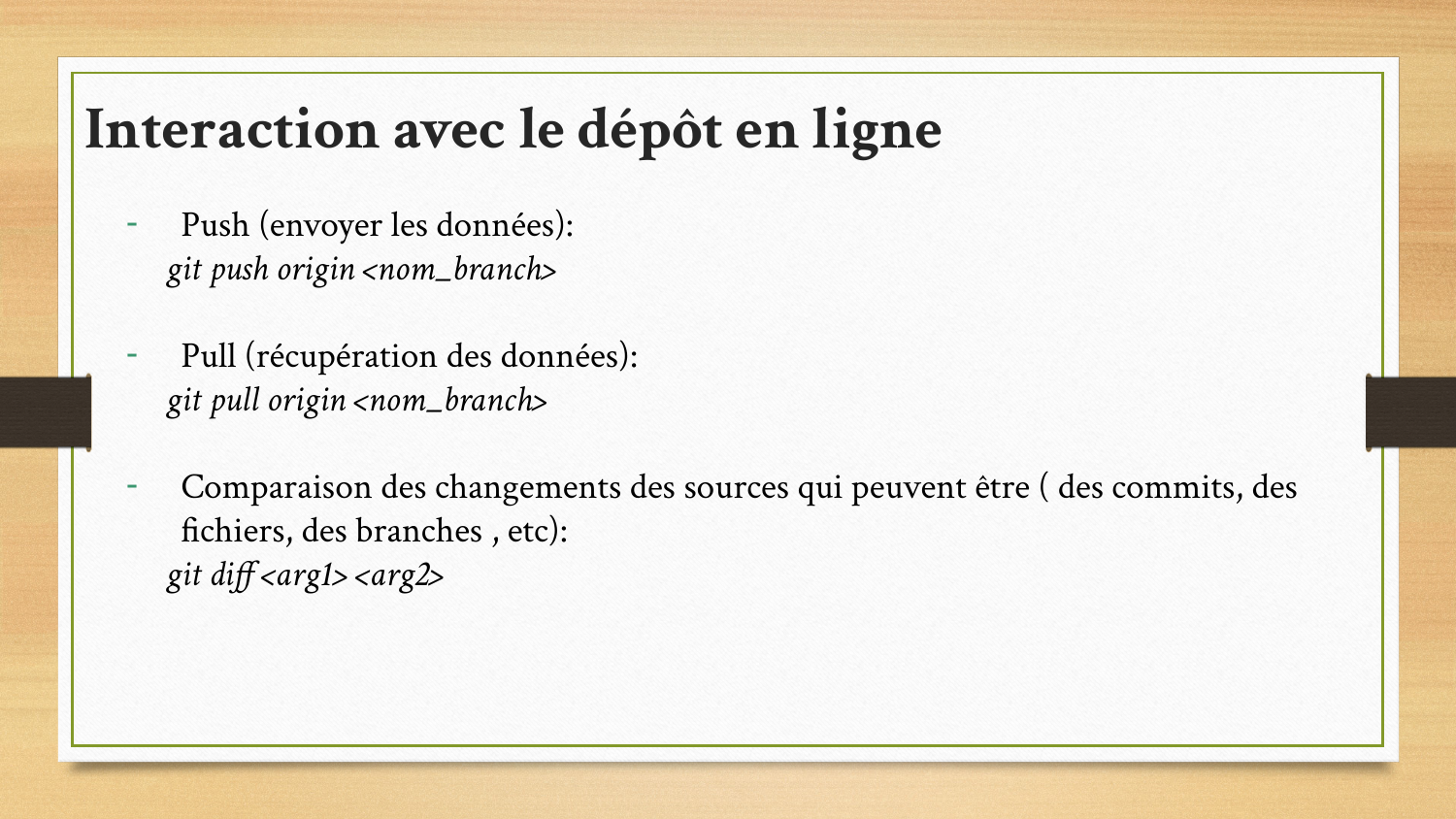

# Interaction avec le dépôt en ligne
Push (envoyer les données):
       git push origin <nom_branch>

Pull (récupération des données):
       git pull origin <nom_branch>

Comparaison des changements des sources qui peuvent être ( des commits, des fichiers, des branches , etc):
       git diff <arg1> <arg2>